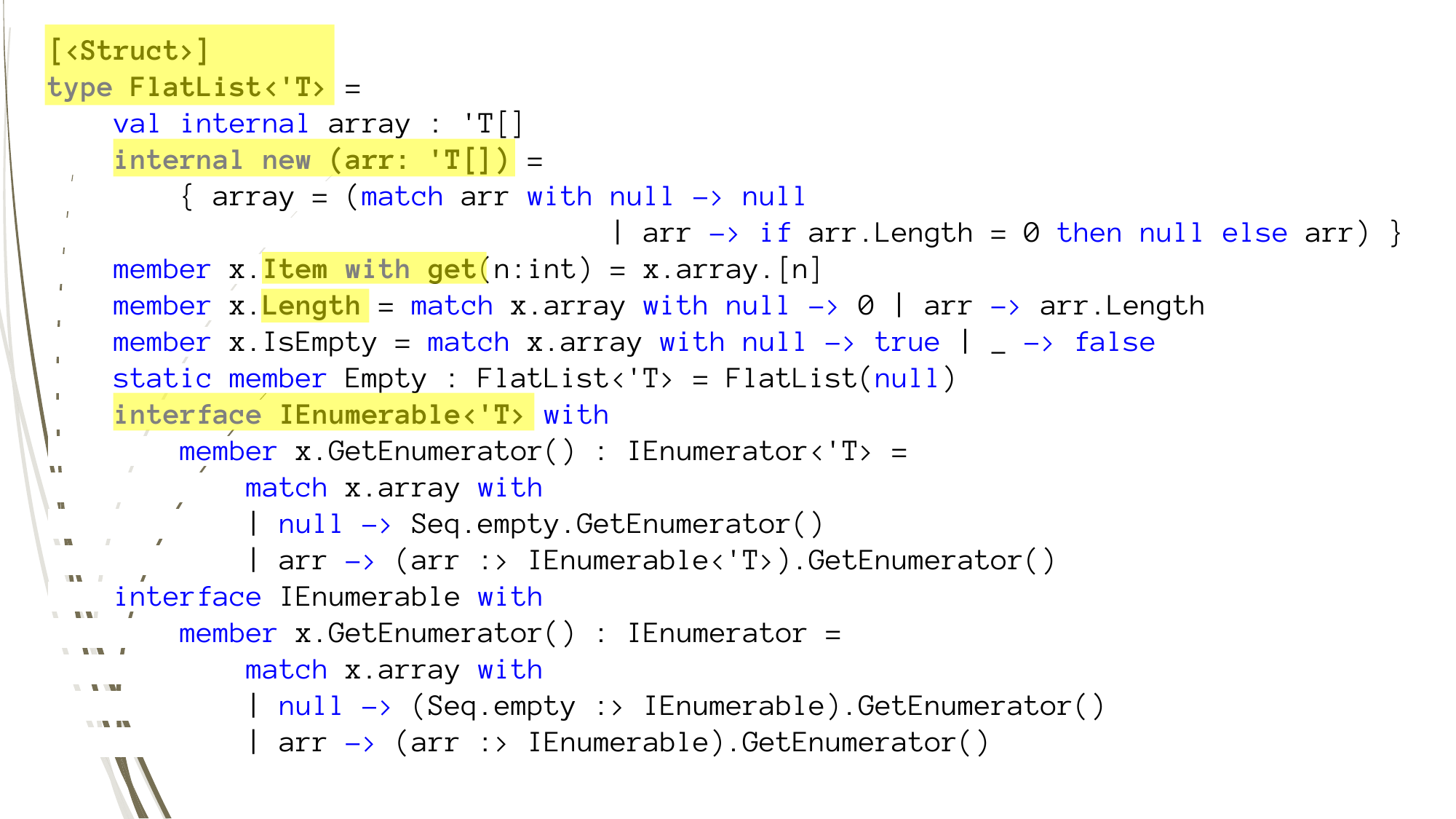

[<Struct>]
type FlatList<'T> =
    val internal array : 'T[]
    internal new (arr: 'T[]) =
        { array = (match arr with null -> null
                                  | arr -> if arr.Length = 0 then null else arr) }
    member x.Item with get(n:int) = x.array.[n]
    member x.Length = match x.array with null -> 0 | arr -> arr.Length
    member x.IsEmpty = match x.array with null -> true | _ -> false
    static member Empty : FlatList<'T> = FlatList(null)
    interface IEnumerable<'T> with
        member x.GetEnumerator() : IEnumerator<'T> =
            match x.array with
            | null -> Seq.empty.GetEnumerator()
            | arr -> (arr :> IEnumerable<'T>).GetEnumerator()
    interface IEnumerable with
        member x.GetEnumerator() : IEnumerator =
            match x.array with
            | null -> (Seq.empty :> IEnumerable).GetEnumerator()
            | arr -> (arr :> IEnumerable).GetEnumerator()